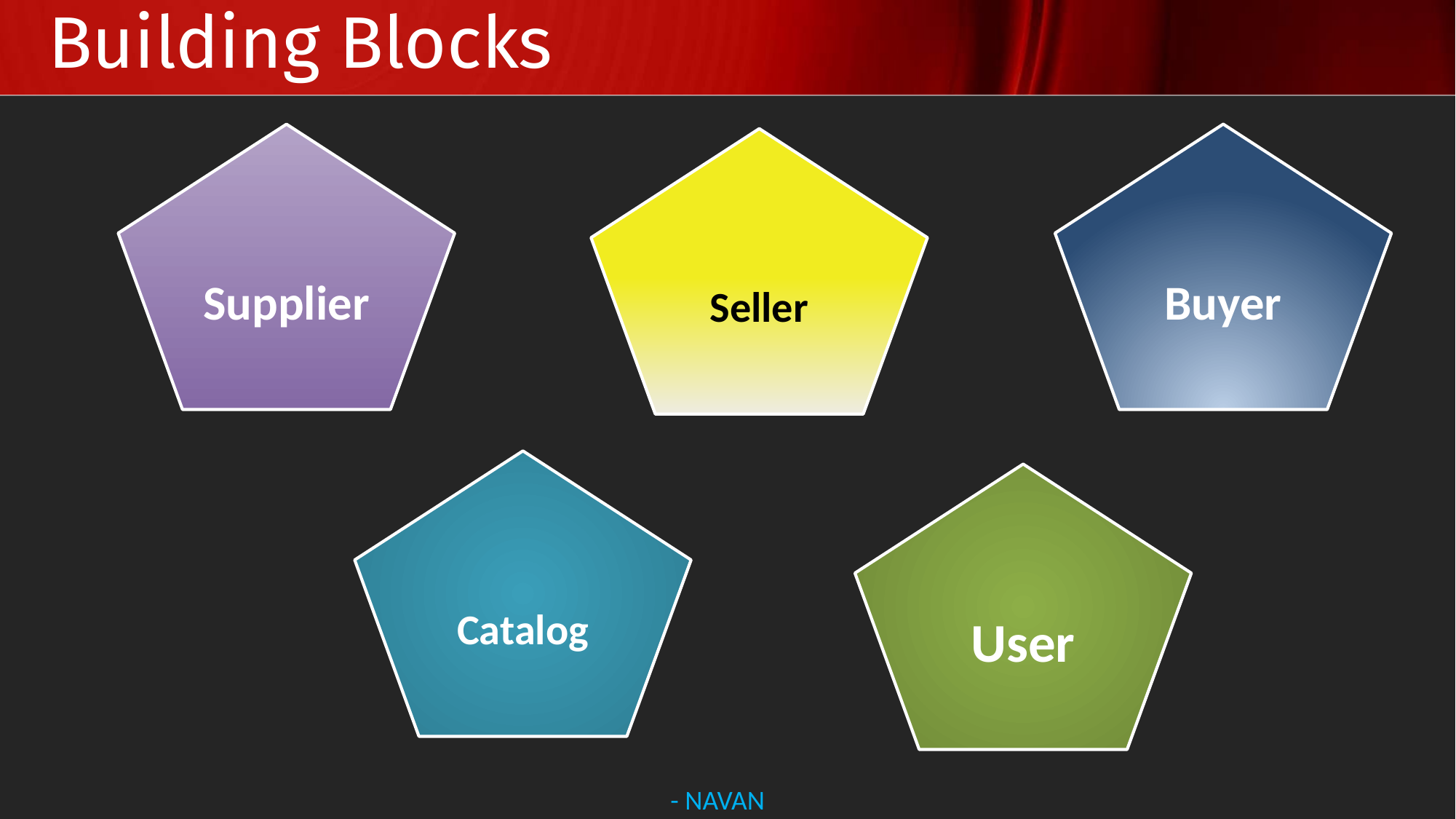

# Building Blocks
Supplier
Buyer
Seller
Catalog
User
- NAVAN